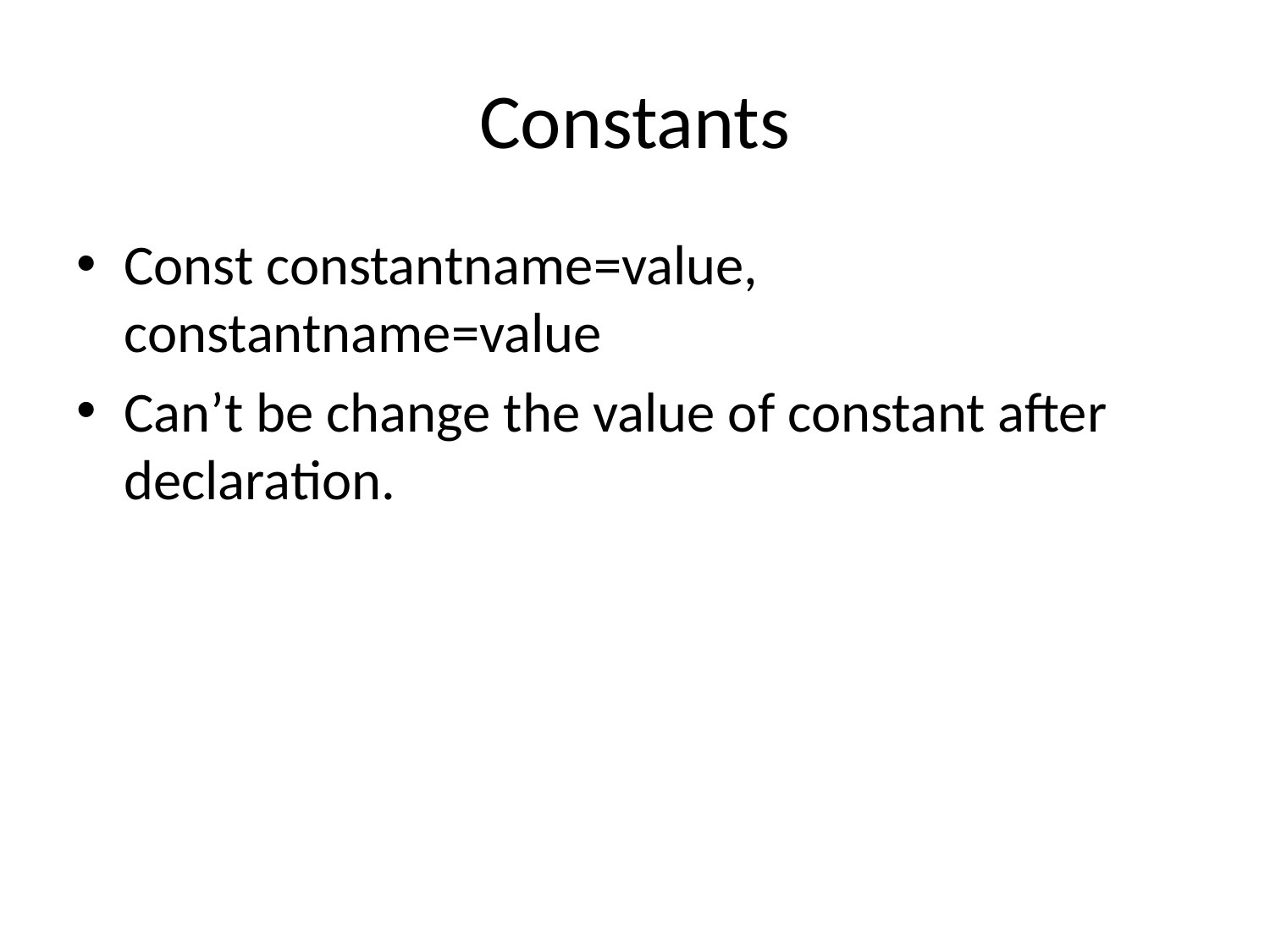

# Constants
Const constantname=value, constantname=value
Can’t be change the value of constant after declaration.